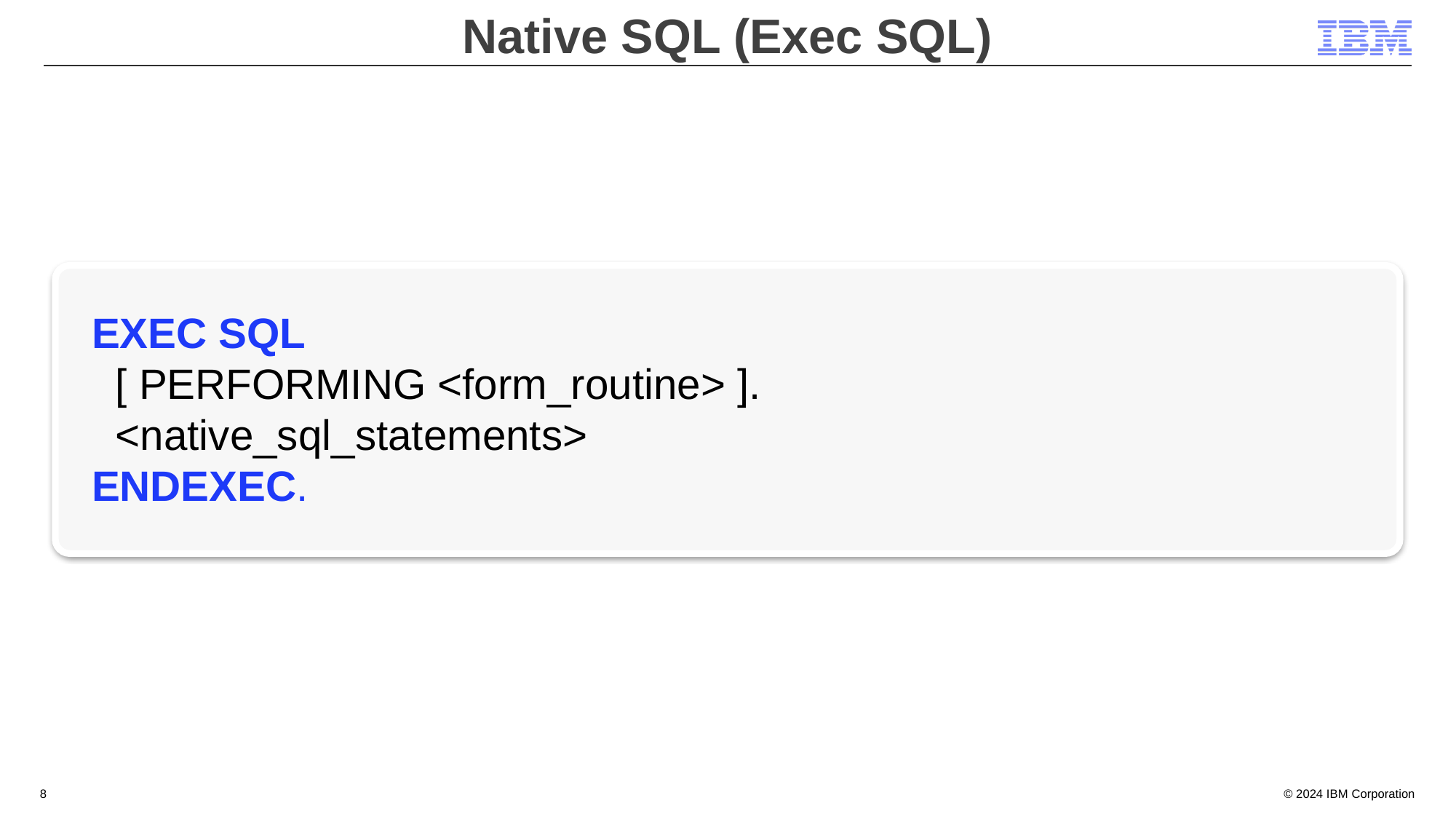

Native SQL (Exec SQL)

EXEC SQL
  [ PERFORMING <form_routine> ].
  <native_sql_statements>
ENDEXEC.
8